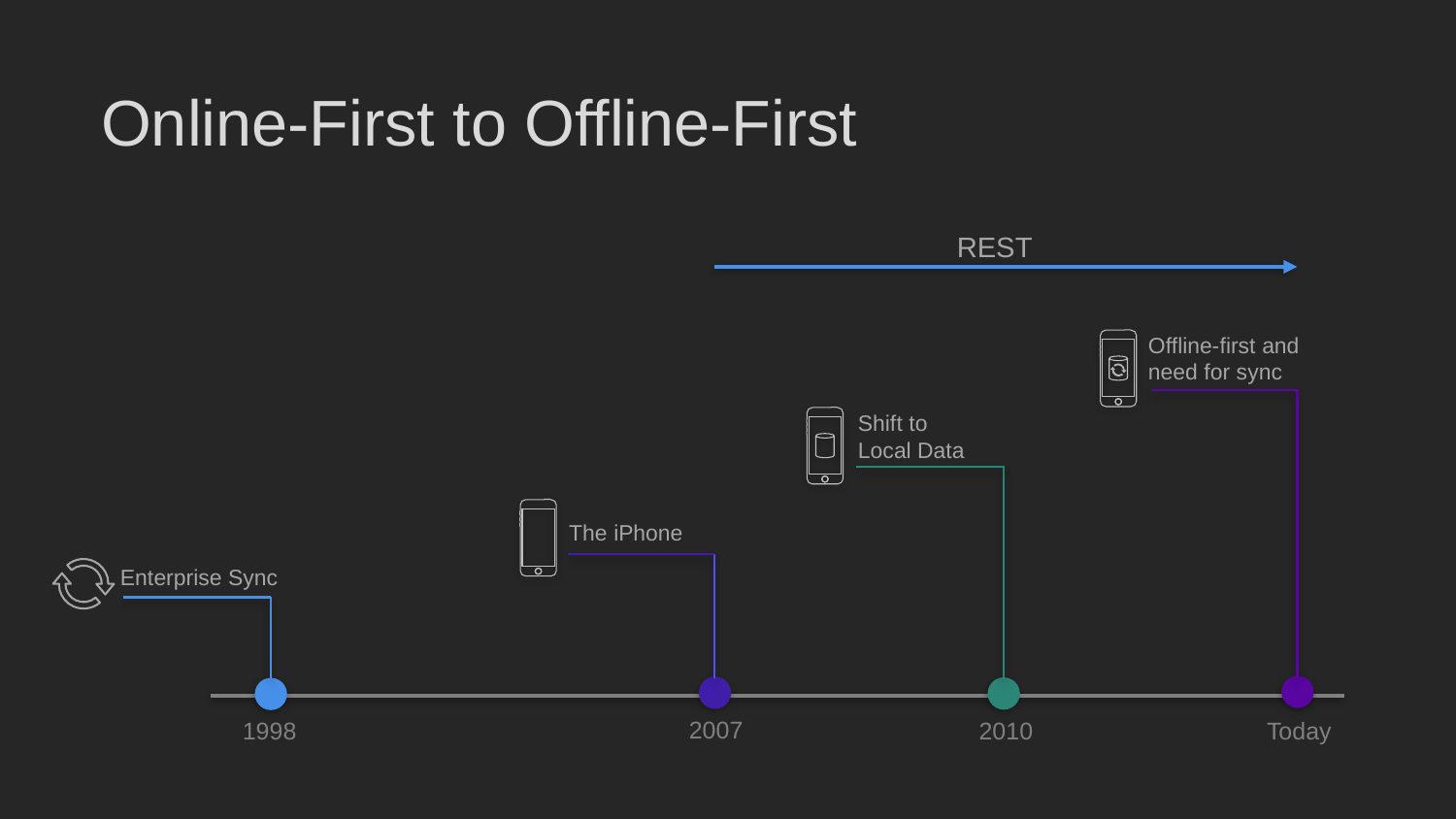

# Online-First to Offline-First
REST
Offline-first and
need for sync

Shift to
Local Data

The iPhone
Enterprise Sync

2007
2010
1998
Today